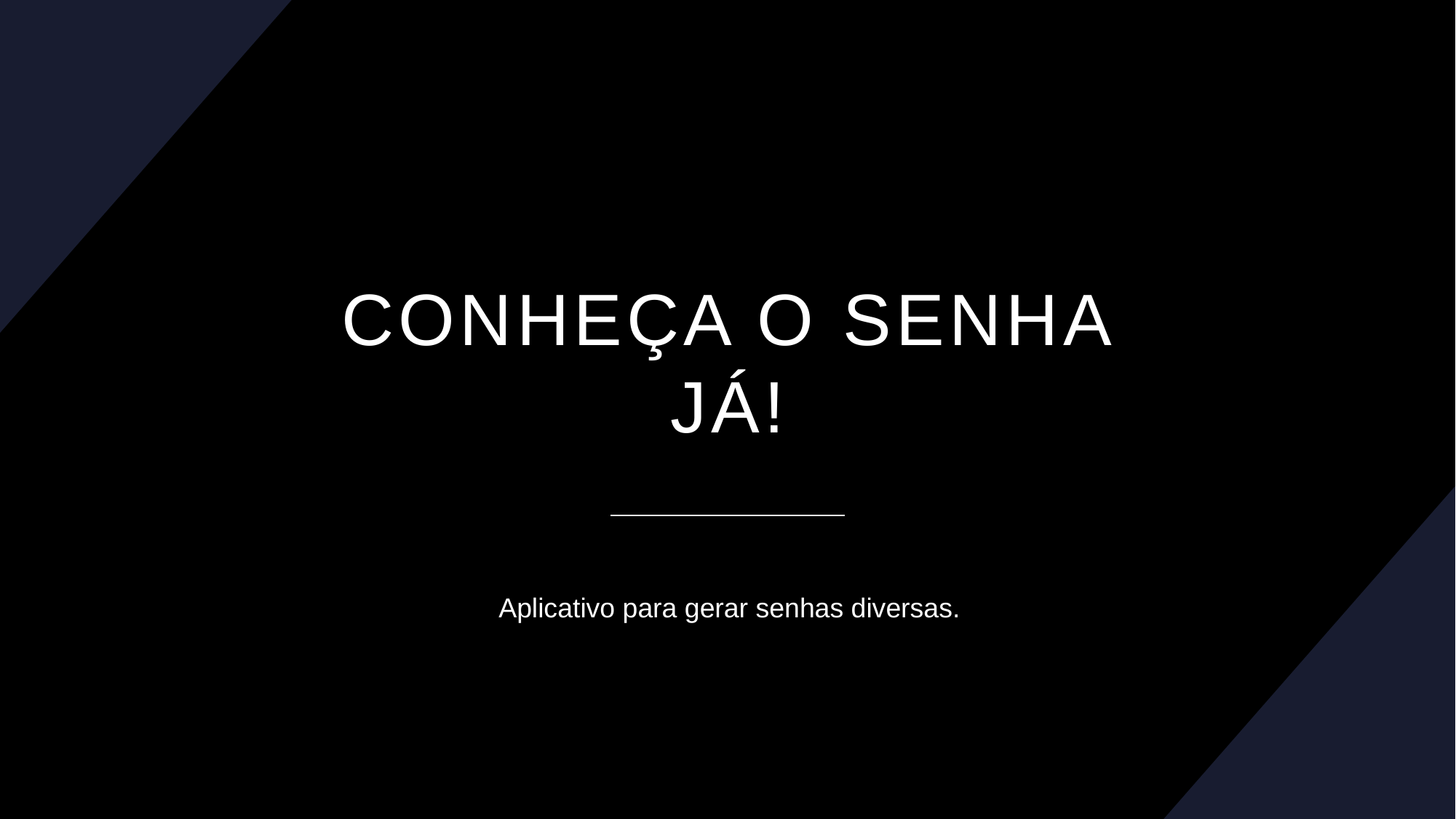

# Conheça o Senha Já!

Aplicativo para gerar senhas diversas.